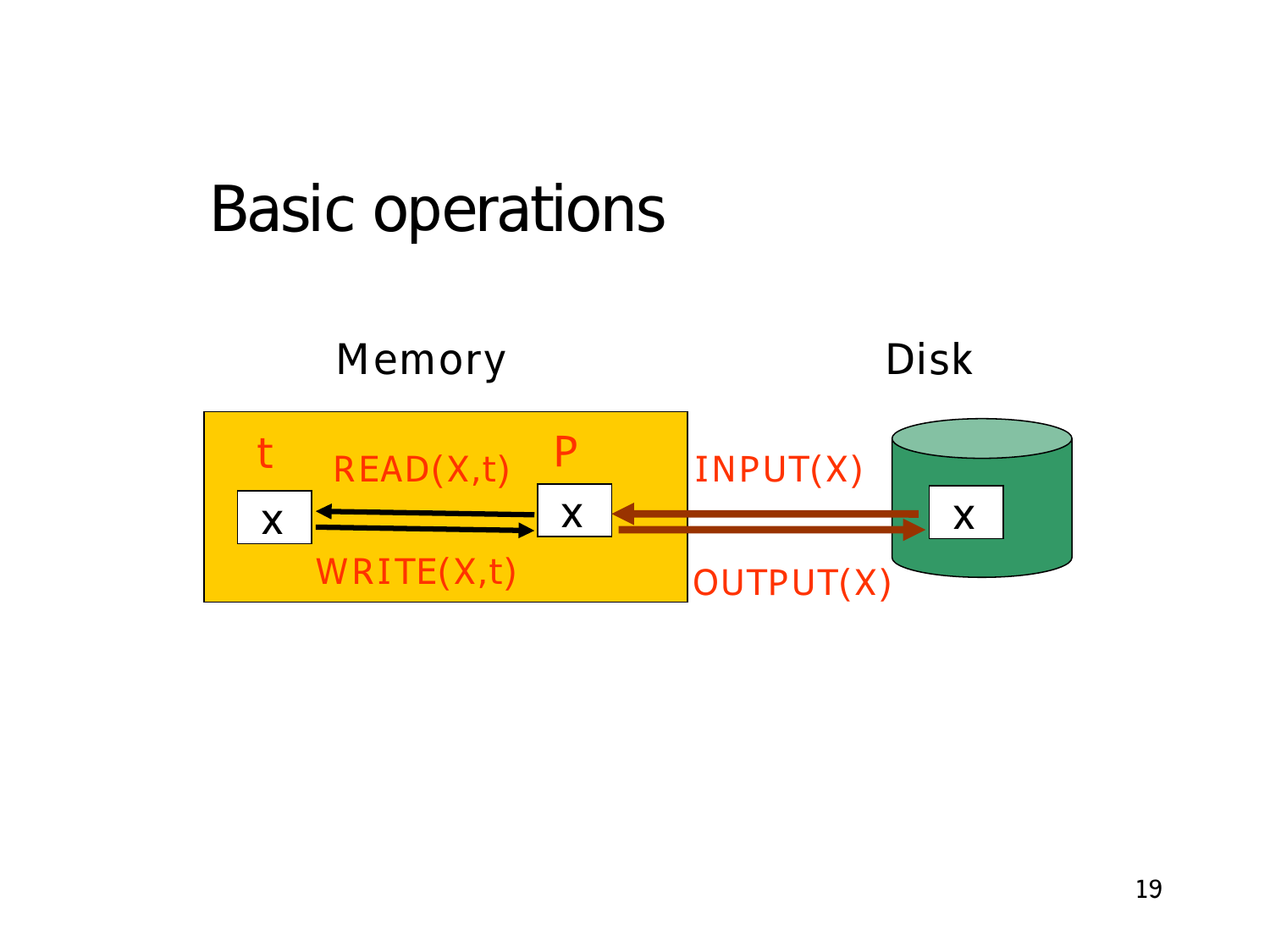

Basic operations
Memory                             Disk

P

t

READ(X,t)
INPUT(X)
x
x
x

WRITE(X,t)
OUTPUT(X)
19